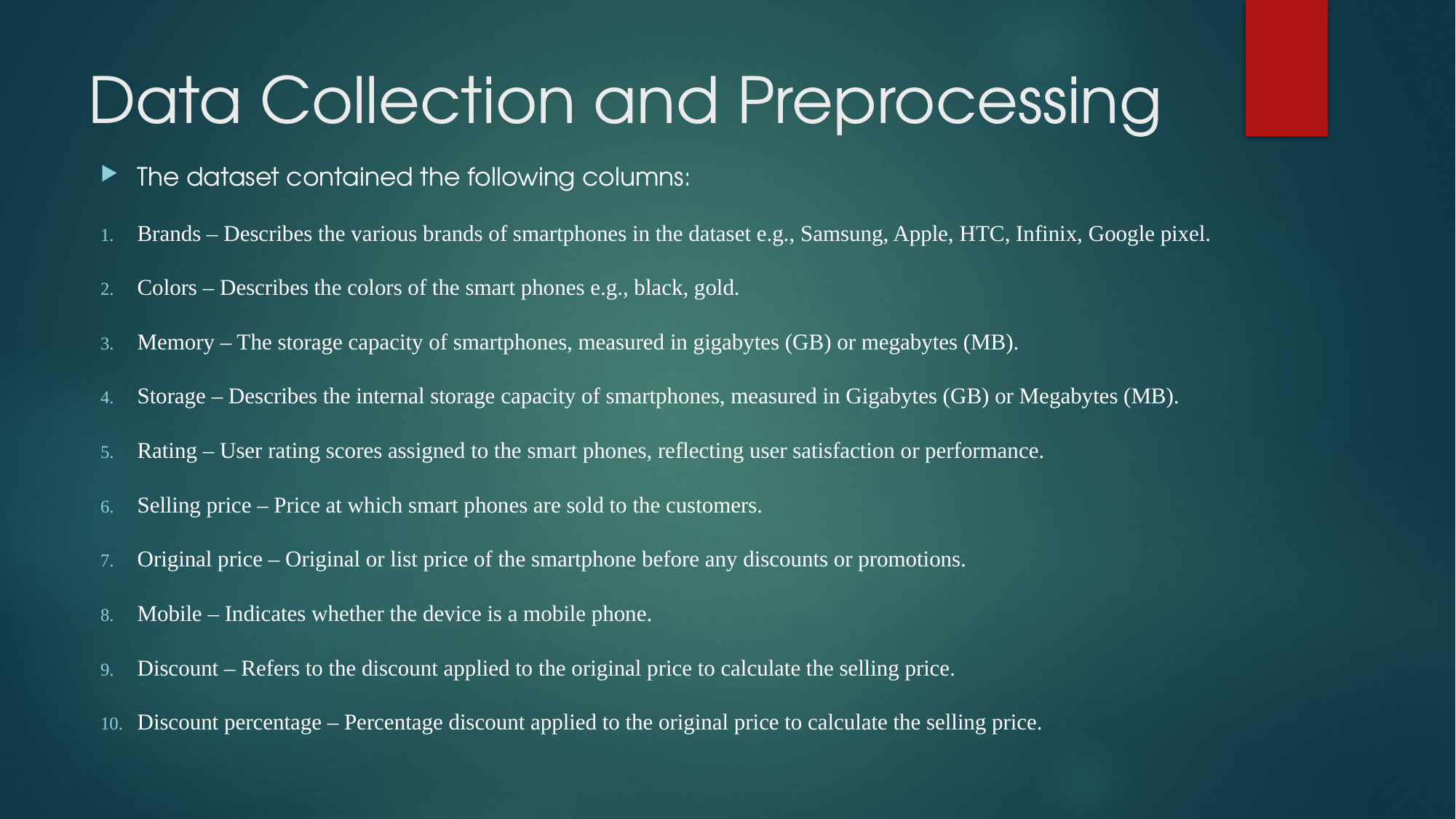

# Data Collection and Preprocessing
The dataset contained the following columns:
Brands – Describes the various brands of smartphones in the dataset e.g., Samsung, Apple, HTC, Infinix, Google pixel.
Colors – Describes the colors of the smart phones e.g., black, gold.
Memory – The storage capacity of smartphones, measured in gigabytes (GB) or megabytes (MB).
Storage – Describes the internal storage capacity of smartphones, measured in Gigabytes (GB) or Megabytes (MB).
Rating – User rating scores assigned to the smart phones, reflecting user satisfaction or performance.
Selling price – Price at which smart phones are sold to the customers.
Original price – Original or list price of the smartphone before any discounts or promotions.
Mobile – Indicates whether the device is a mobile phone.
Discount – Refers to the discount applied to the original price to calculate the selling price.
Discount percentage – Percentage discount applied to the original price to calculate the selling price.